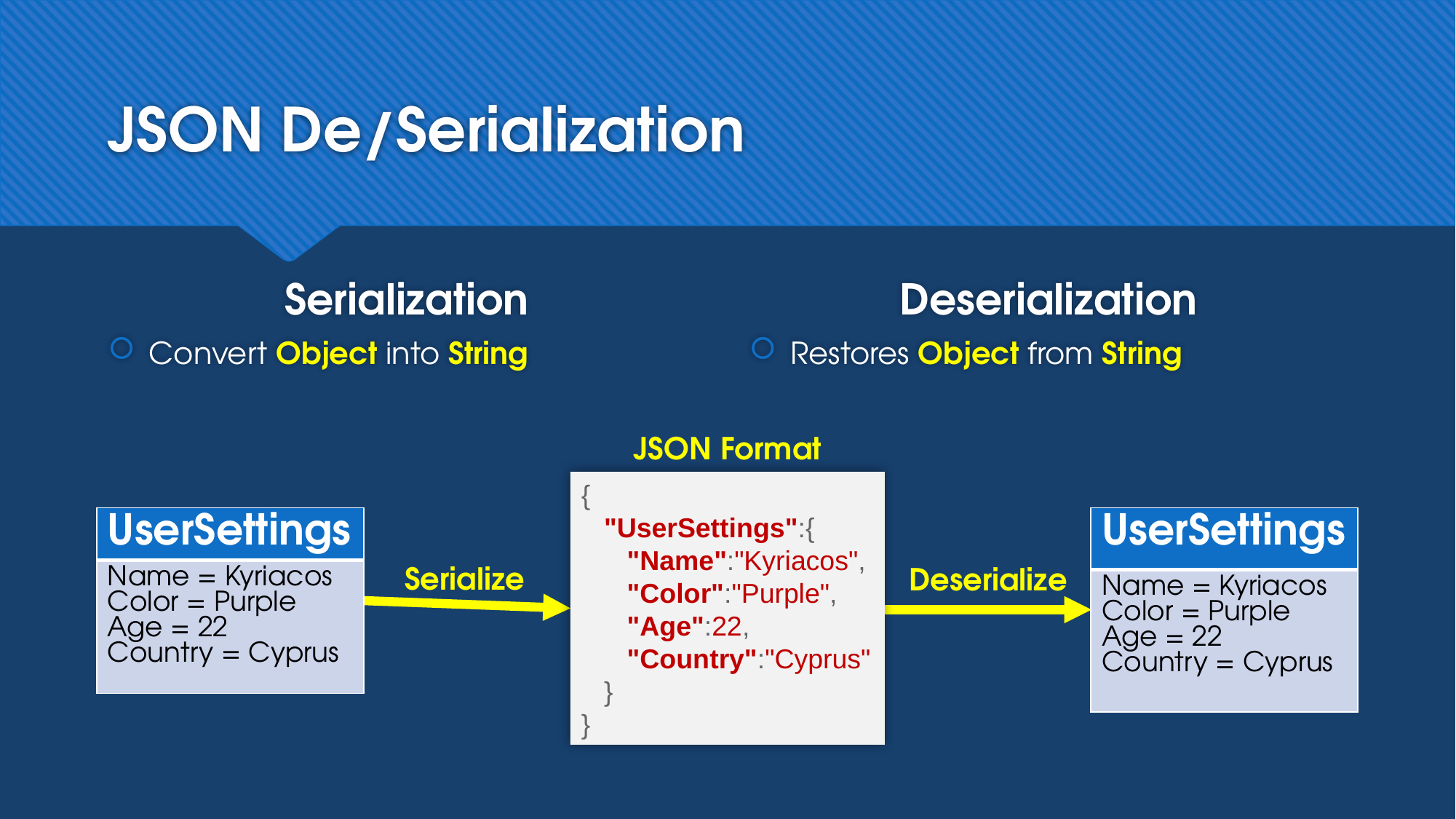

# JSON De/Serialization
Serialization
Deserialization
Convert Object into String
Restores Object from String
JSON Format
{  
   "UserSettings":{  
      "Name":"Kyriacos",
      "Color":"Purple",
      "Age":22,
      "Country":"Cyprus"
   }
}
| UserSettings |
| --- |
| Name = Kyriacos Color = Purple Age = 22 Country = Cyprus |
| UserSettings |
| --- |
| Name = Kyriacos Color = Purple Age = 22 Country = Cyprus |
Serialize
Deserialize